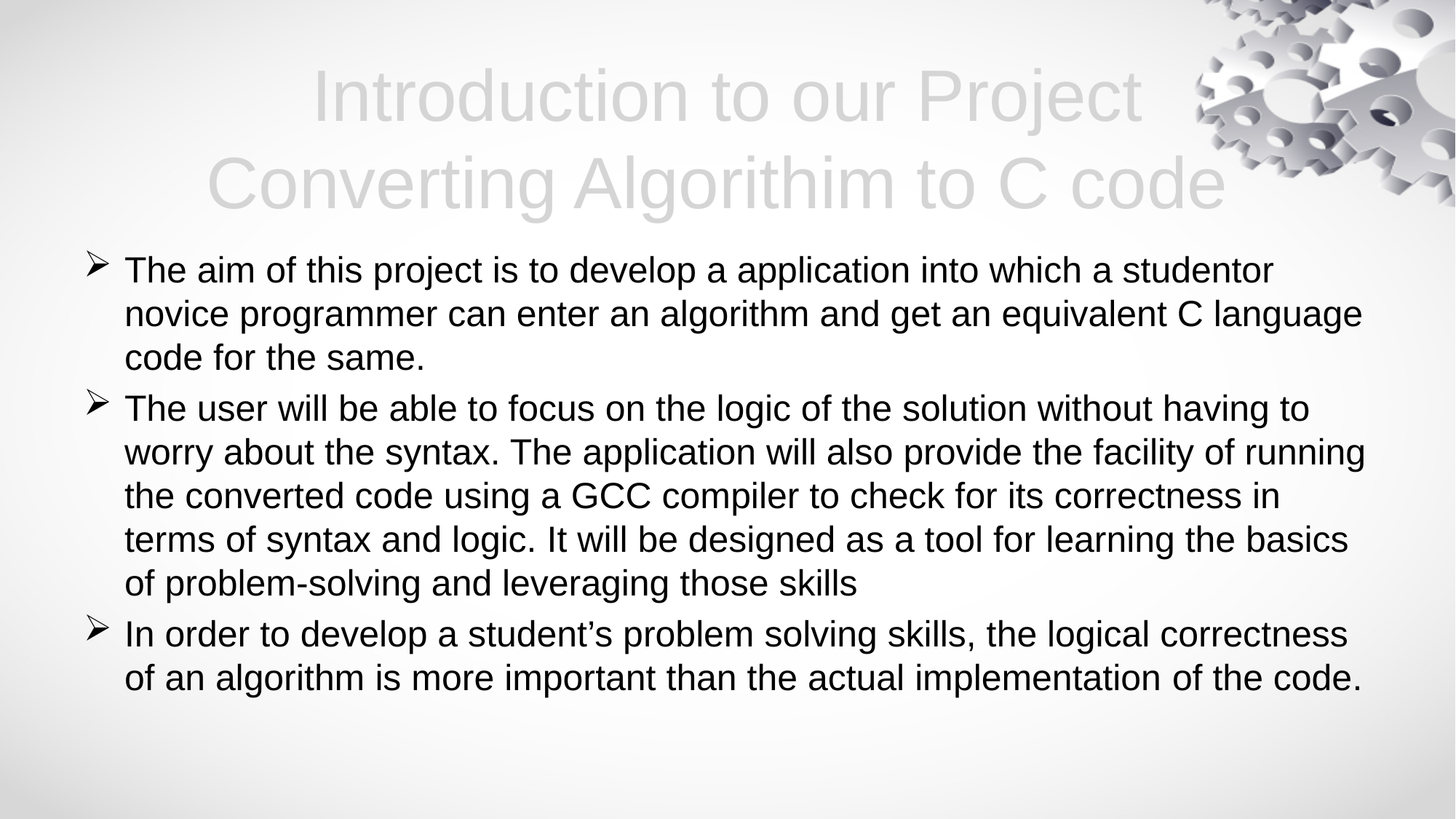

# Introduction to our Project Converting Algorithim to C code
The aim of this project is to develop a application into which a studentor novice programmer can enter an algorithm and get an equivalent C language code for the same.
The user will be able to focus on the logic of the solution without having to worry about the syntax. The application will also provide the facility of running the converted code using a GCC compiler to check for its correctness in terms of syntax and logic. It will be designed as a tool for learning the basics of problem-solving and leveraging those skills
In order to develop a student’s problem solving skills, the logical correctness of an algorithm is more important than the actual implementation of the code.